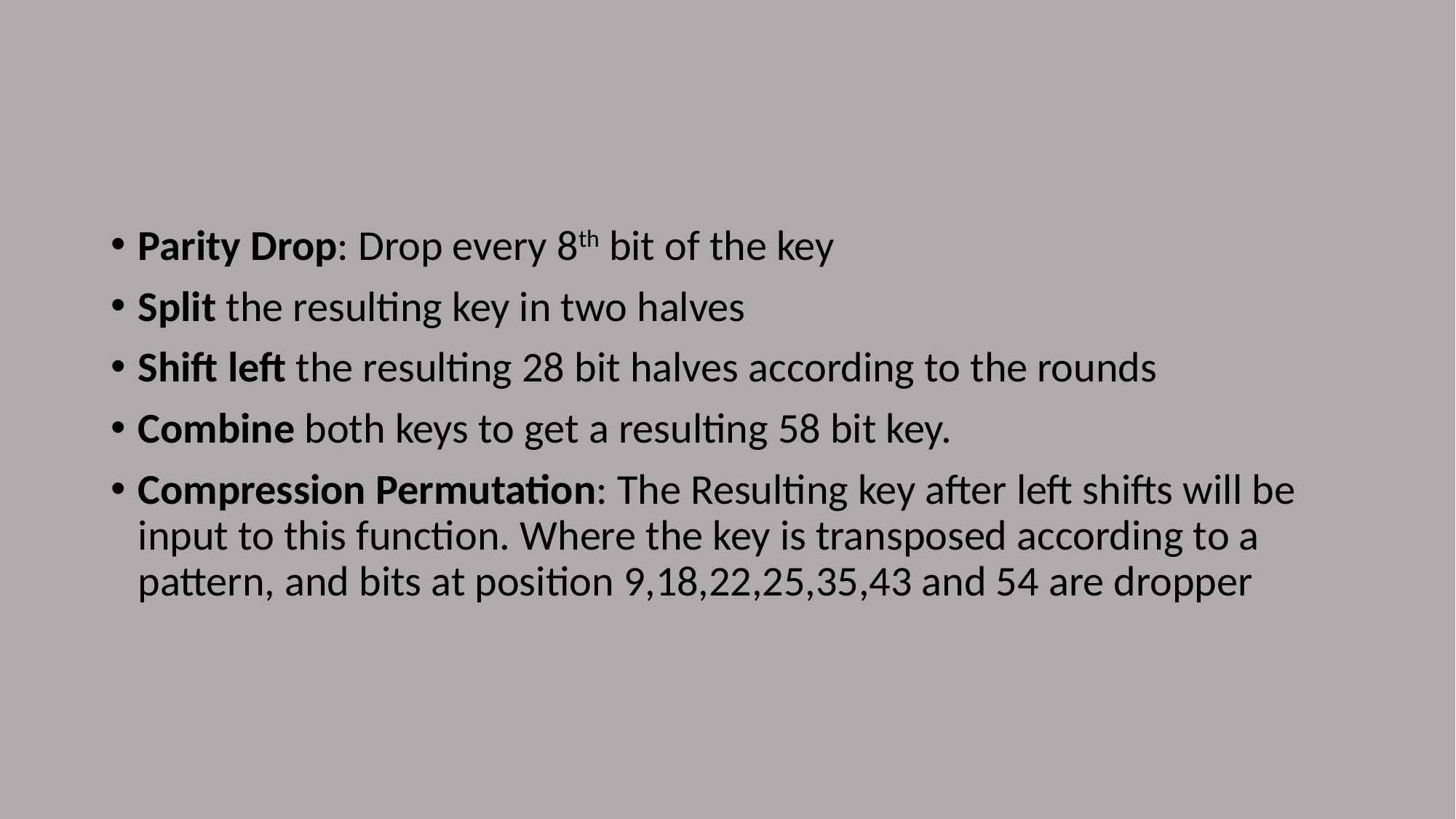

#
Parity Drop: Drop every 8th bit of the key
Split the resulting key in two halves
Shift left the resulting 28 bit halves according to the rounds
Combine both keys to get a resulting 58 bit key.
Compression Permutation: The Resulting key after left shifts will be input to this function. Where the key is transposed according to a pattern, and bits at position 9,18,22,25,35,43 and 54 are dropper